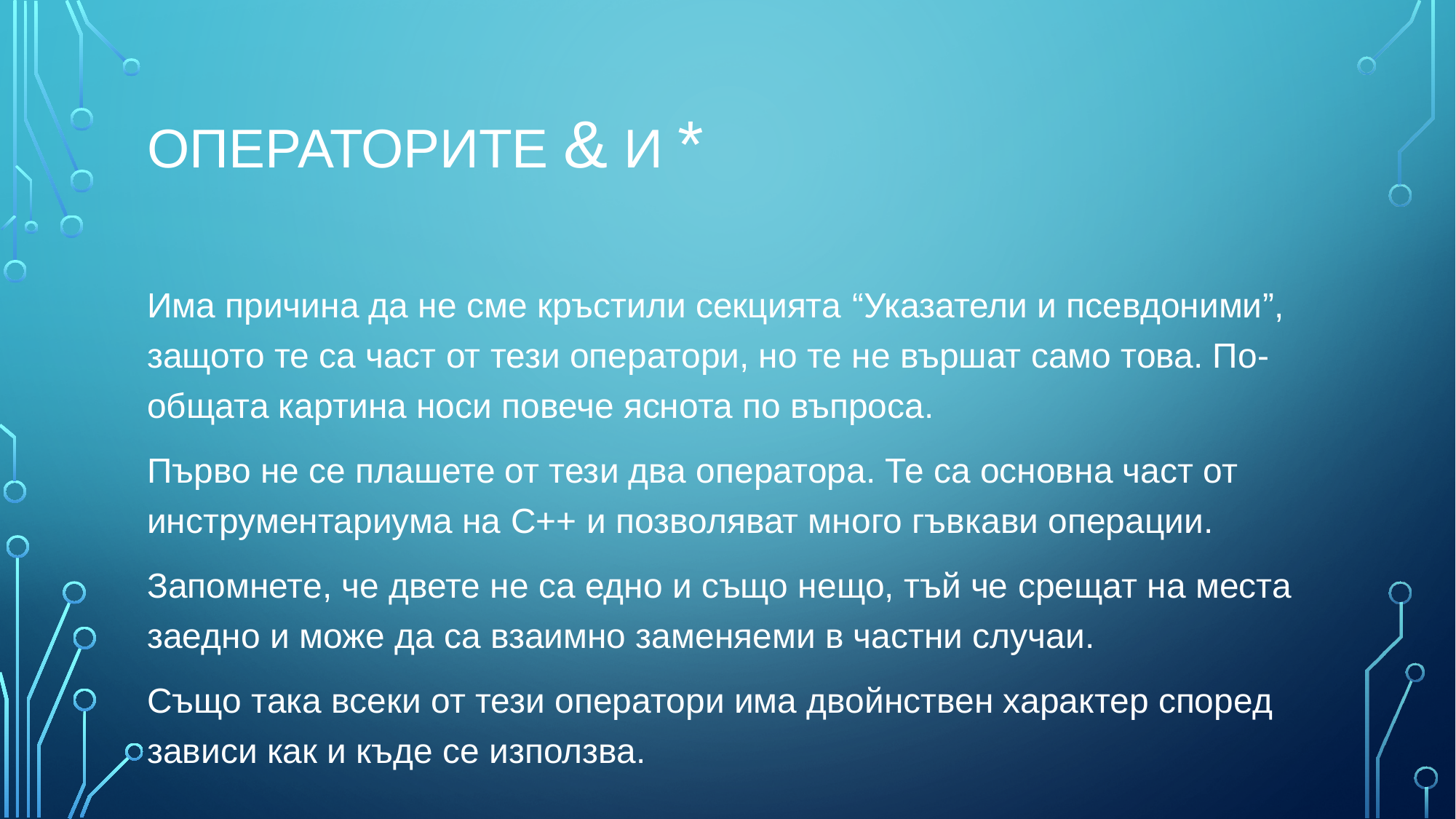

# Операторите & и *
Има причина да не сме кръстили секцията “Указатели и псевдоними”, защото те са част от тези оператори, но те не вършат само това. По-общата картина носи повече яснота по въпроса.
Първо не се плашете от тези два оператора. Те са основна част от инструментариума на C++ и позволяват много гъвкави операции.
Запомнете, че двете не са едно и също нещо, тъй че срещат на места заедно и може да са взаимно заменяеми в частни случаи.
Също така всеки от тези оператори има двойнствен характер според зависи как и къде се използва.